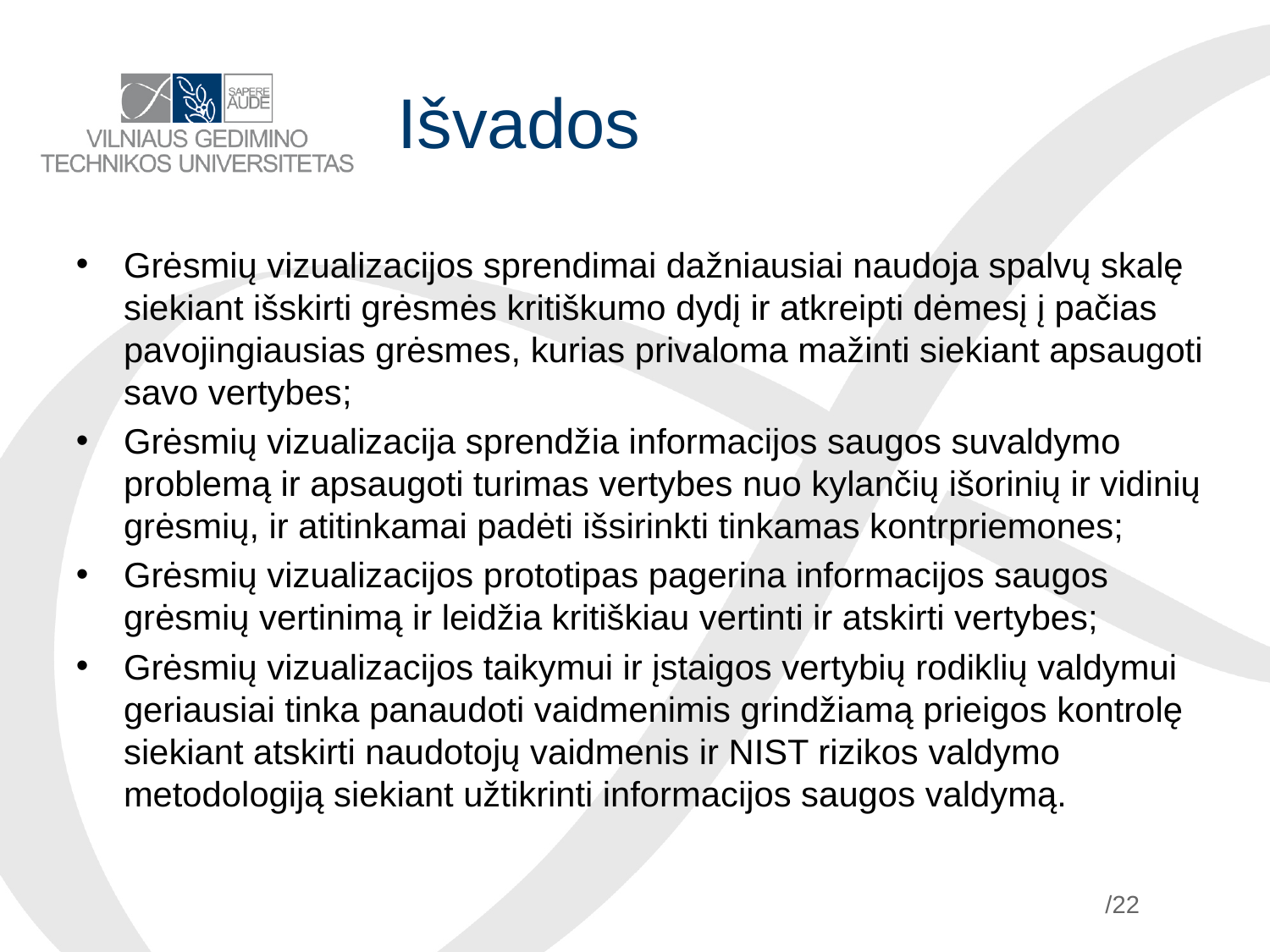

Išvados
Grėsmių vizualizacijos sprendimai dažniausiai naudoja spalvų skalę siekiant išskirti grėsmės kritiškumo dydį ir atkreipti dėmesį į pačias pavojingiausias grėsmes, kurias privaloma mažinti siekiant apsaugoti savo vertybes;
Grėsmių vizualizacija sprendžia informacijos saugos suvaldymo problemą ir apsaugoti turimas vertybes nuo kylančių išorinių ir vidinių grėsmių, ir atitinkamai padėti išsirinkti tinkamas kontrpriemones;
Grėsmių vizualizacijos prototipas pagerina informacijos saugos grėsmių vertinimą ir leidžia kritiškiau vertinti ir atskirti vertybes;
Grėsmių vizualizacijos taikymui ir įstaigos vertybių rodiklių valdymui geriausiai tinka panaudoti vaidmenimis grindžiamą prieigos kontrolę  siekiant atskirti naudotojų vaidmenis ir NIST rizikos valdymo metodologiją siekiant užtikrinti informacijos saugos valdymą.
/22